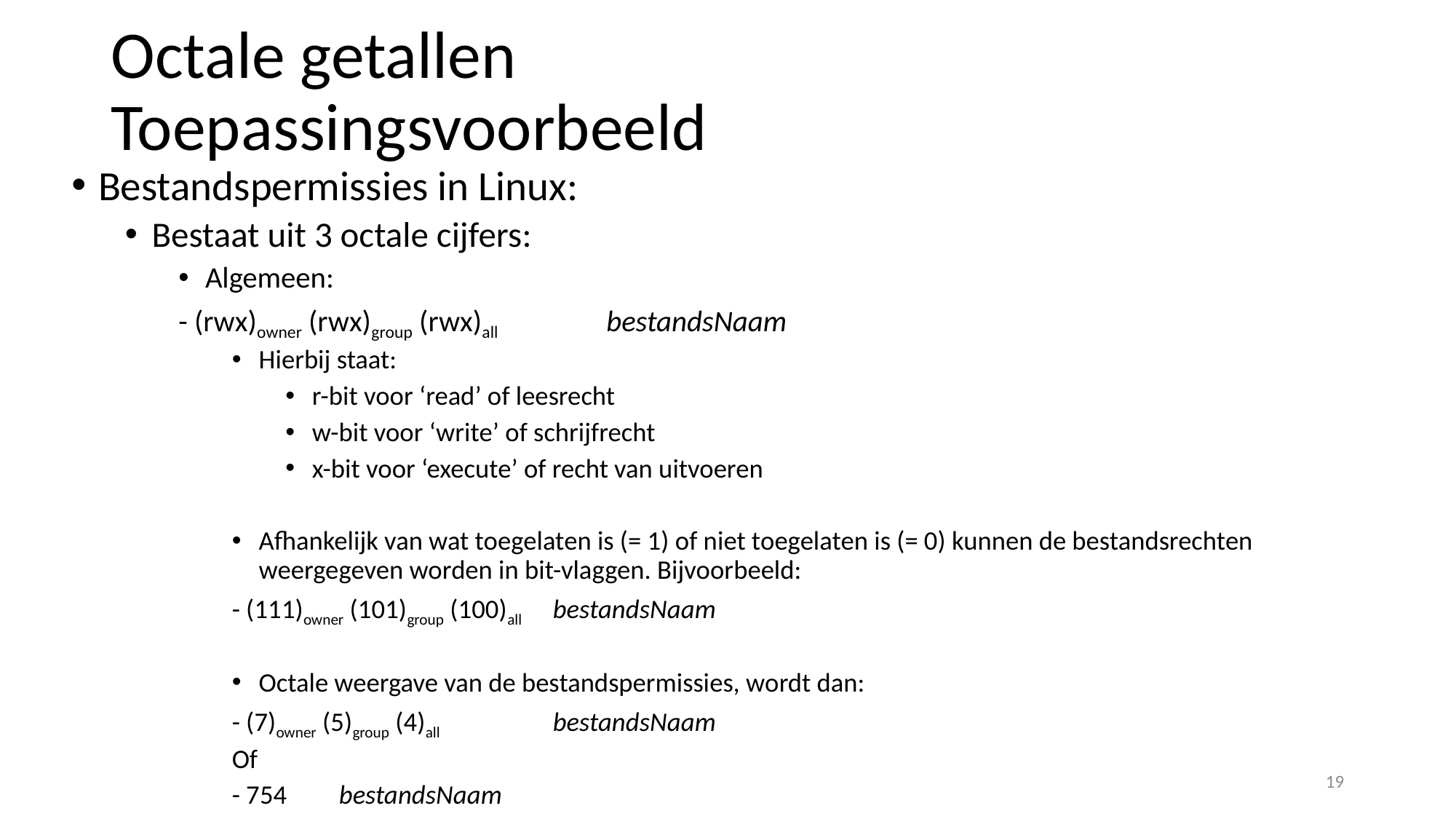

# Octale getallen Toepassingsvoorbeeld
Bestandspermissies in Linux:
Bestaat uit 3 octale cijfers:
Algemeen:
	- (rwx)owner (rwx)group (rwx)all 	bestandsNaam
Hierbij staat:
r-bit voor ‘read’ of leesrecht
w-bit voor ‘write’ of schrijfrecht
x-bit voor ‘execute’ of recht van uitvoeren

Afhankelijk van wat toegelaten is (= 1) of niet toegelaten is (= 0) kunnen de bestandsrechten weergegeven worden in bit-vlaggen. Bijvoorbeeld:
	- (111)owner (101)group (100)all 		bestandsNaam

Octale weergave van de bestandspermissies, wordt dan:
	- (7)owner (5)group (4)all 		bestandsNaam
Of
	- 754	bestandsNaam

19